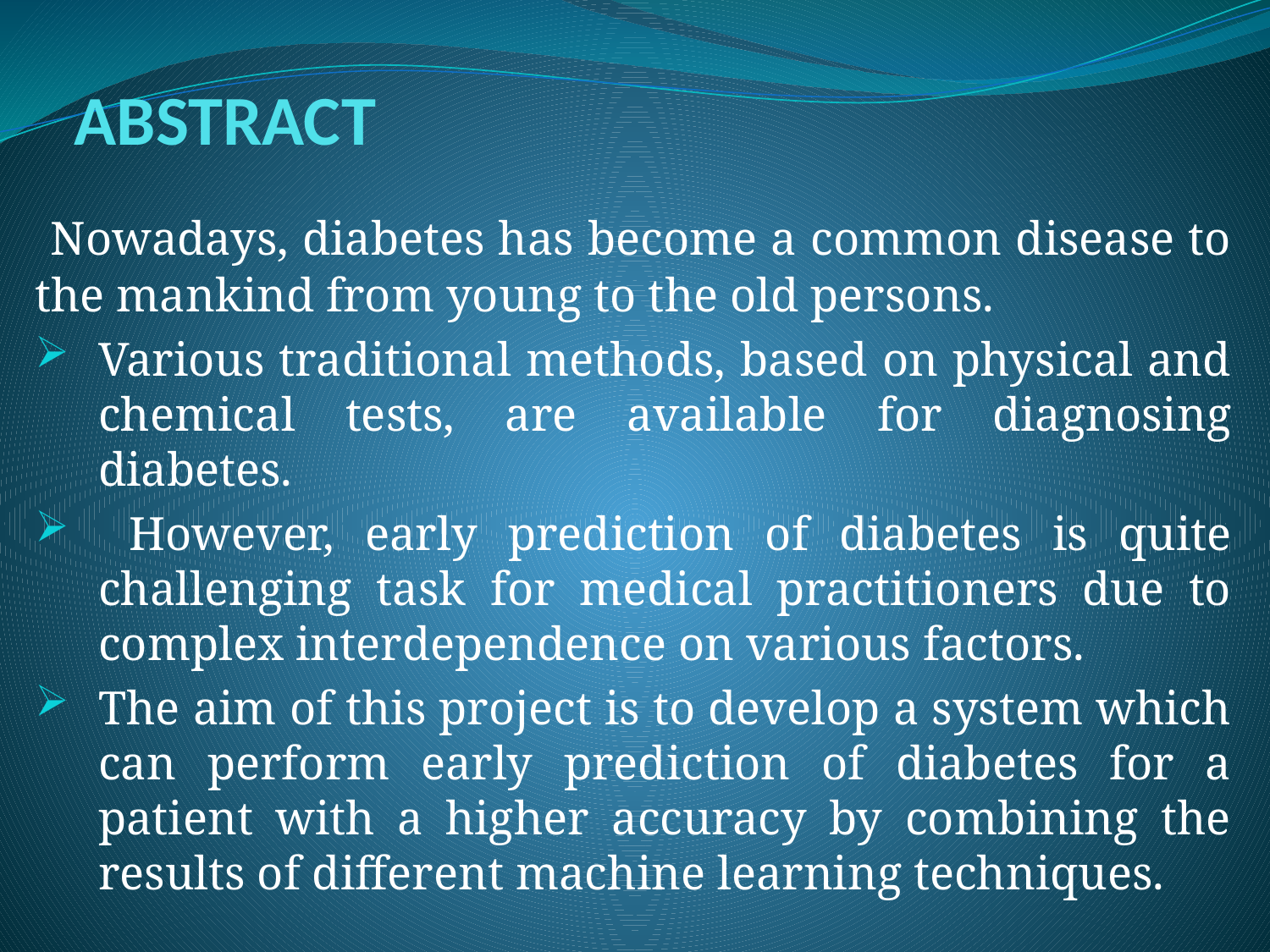

# ABSTRACT
 Nowadays, diabetes has become a common disease to the mankind from young to the old persons.
Various traditional methods, based on physical and chemical tests, are available for diagnosing diabetes.
 However, early prediction of diabetes is quite challenging task for medical practitioners due to complex interdependence on various factors.
The aim of this project is to develop a system which can perform early prediction of diabetes for a patient with a higher accuracy by combining the results of different machine learning techniques.